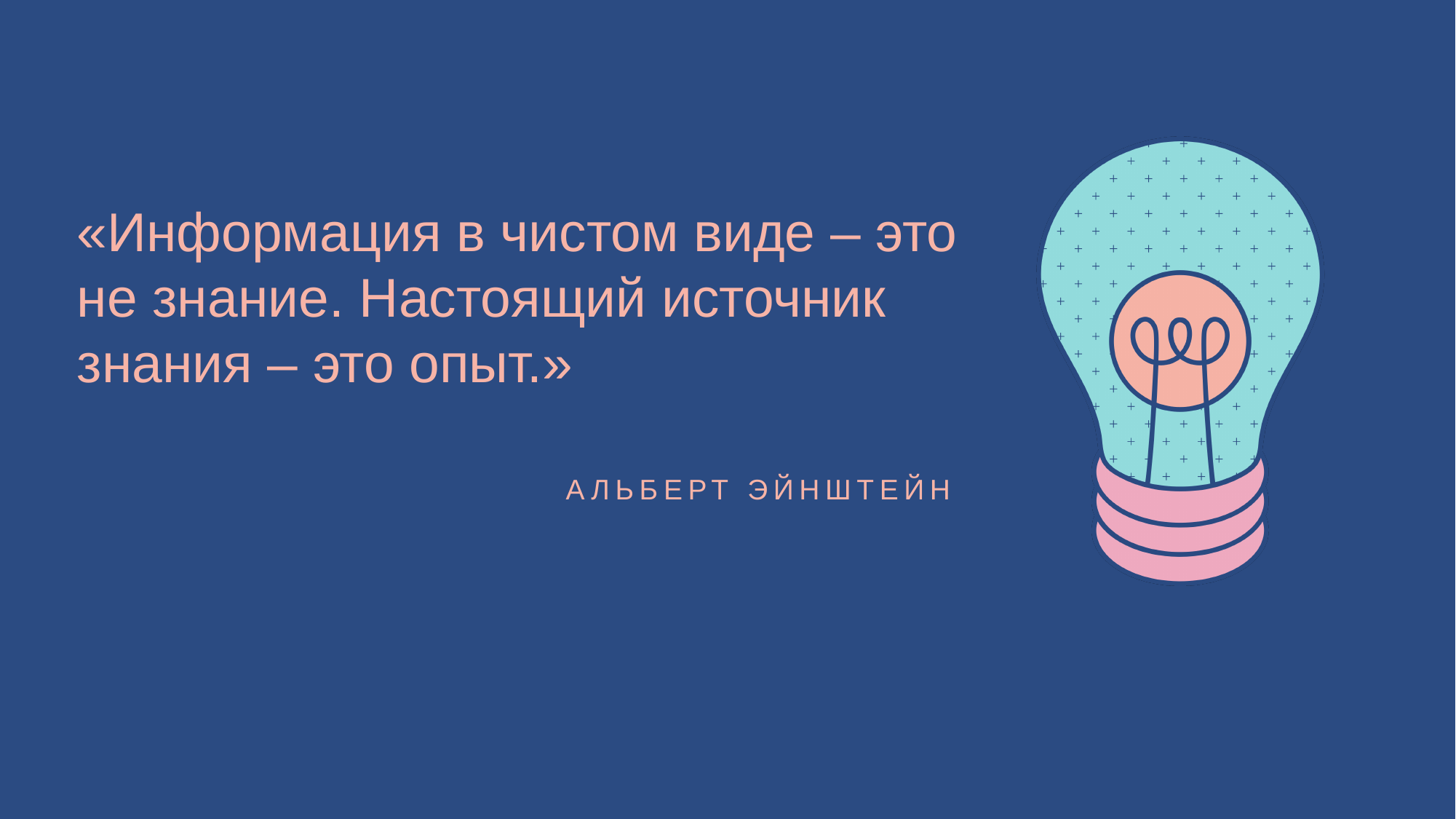

«Информация в чистом виде ‒ это не знание. Настоящий источник знания ‒ это опыт.»

АЛЬБЕРТ ЭЙНШТЕЙН